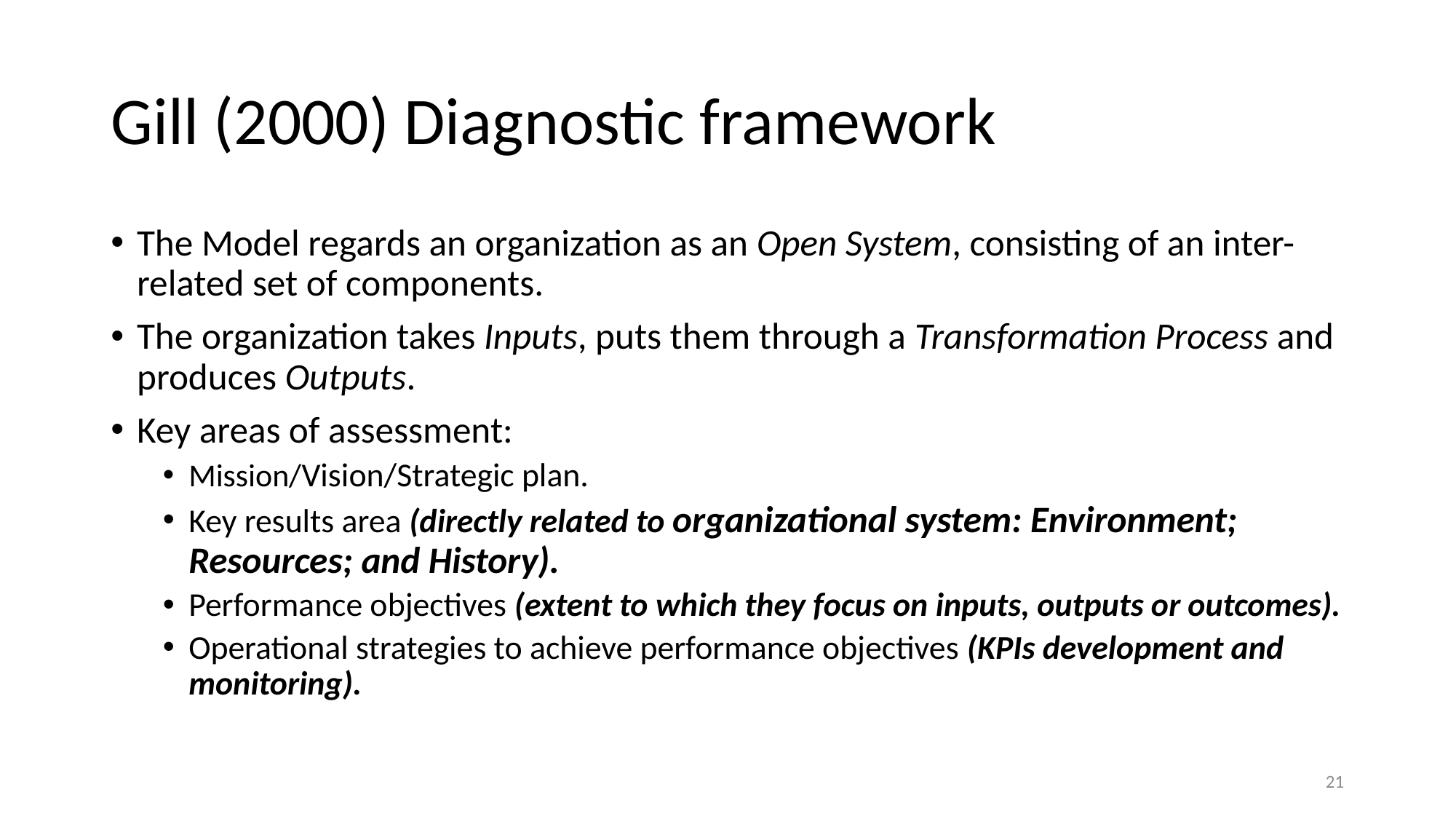

# Gill (2000) Diagnostic framework
The Model regards an organization as an Open System, consisting of an inter-related set of components.
The organization takes Inputs, puts them through a Transformation Process and produces Outputs.
Key areas of assessment:
Mission/Vision/Strategic plan.
Key results area (directly related to organizational system: Environment; Resources; and History).
Performance objectives (extent to which they focus on inputs, outputs or outcomes).
Operational strategies to achieve performance objectives (KPIs development and monitoring).
21